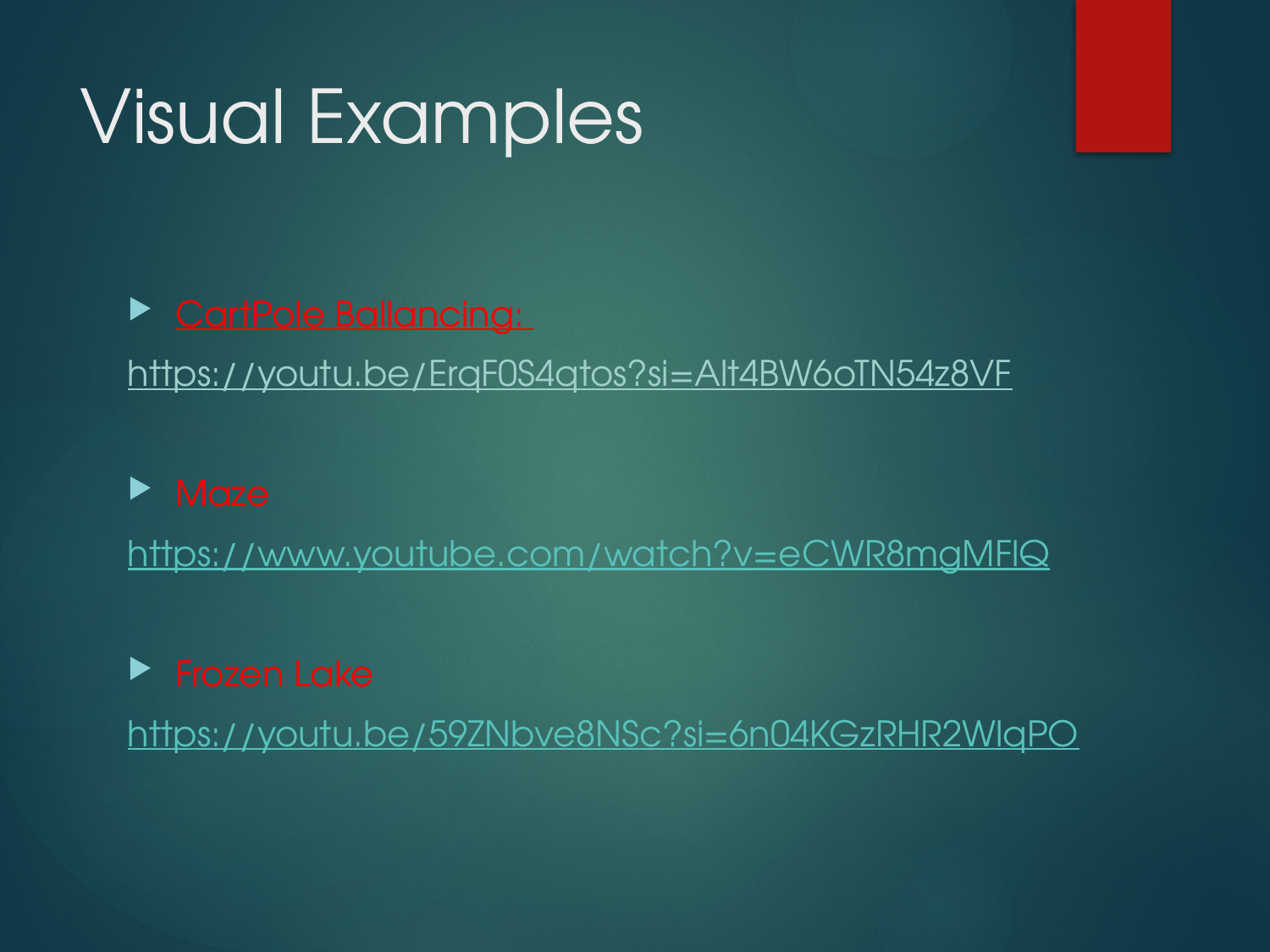

# Visual Examples
CartPole Ballancing:
https://youtu.be/ErqF0S4qtos?si=Alt4BW6oTN54z8VF

Maze
https://www.youtube.com/watch?v=eCWR8mgMFlQ

Frozen Lake
https://youtu.be/59ZNbve8NSc?si=6n04KGzRHR2WlqPO